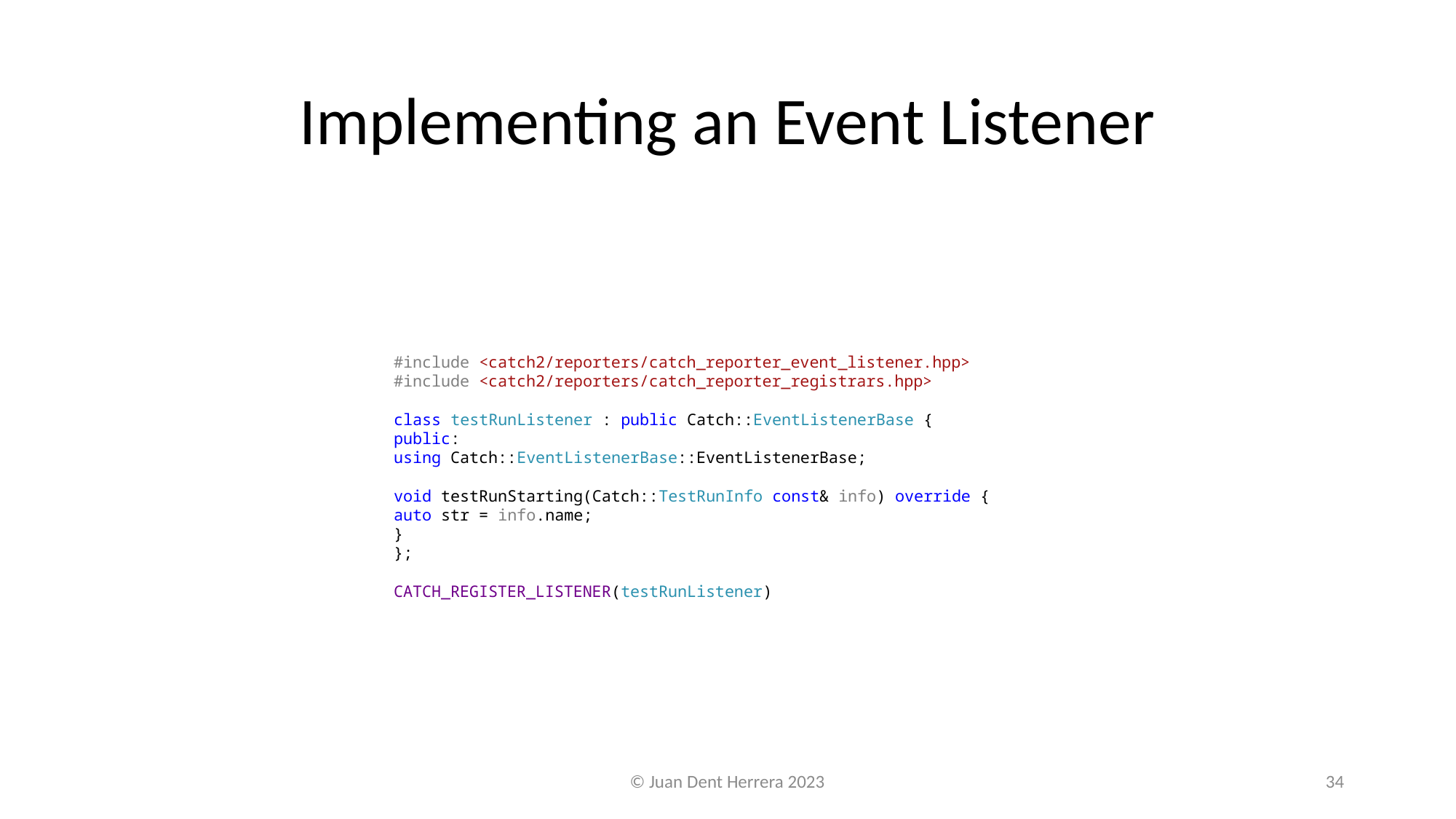

# Implementing an Event Listener
#include <catch2/reporters/catch_reporter_event_listener.hpp>
#include <catch2/reporters/catch_reporter_registrars.hpp>

class testRunListener : public Catch::EventListenerBase {
public:
using Catch::EventListenerBase::EventListenerBase;

void testRunStarting(Catch::TestRunInfo const& info) override {
auto str = info.name;
}
};

CATCH_REGISTER_LISTENER(testRunListener)
© Juan Dent Herrera 2023
34